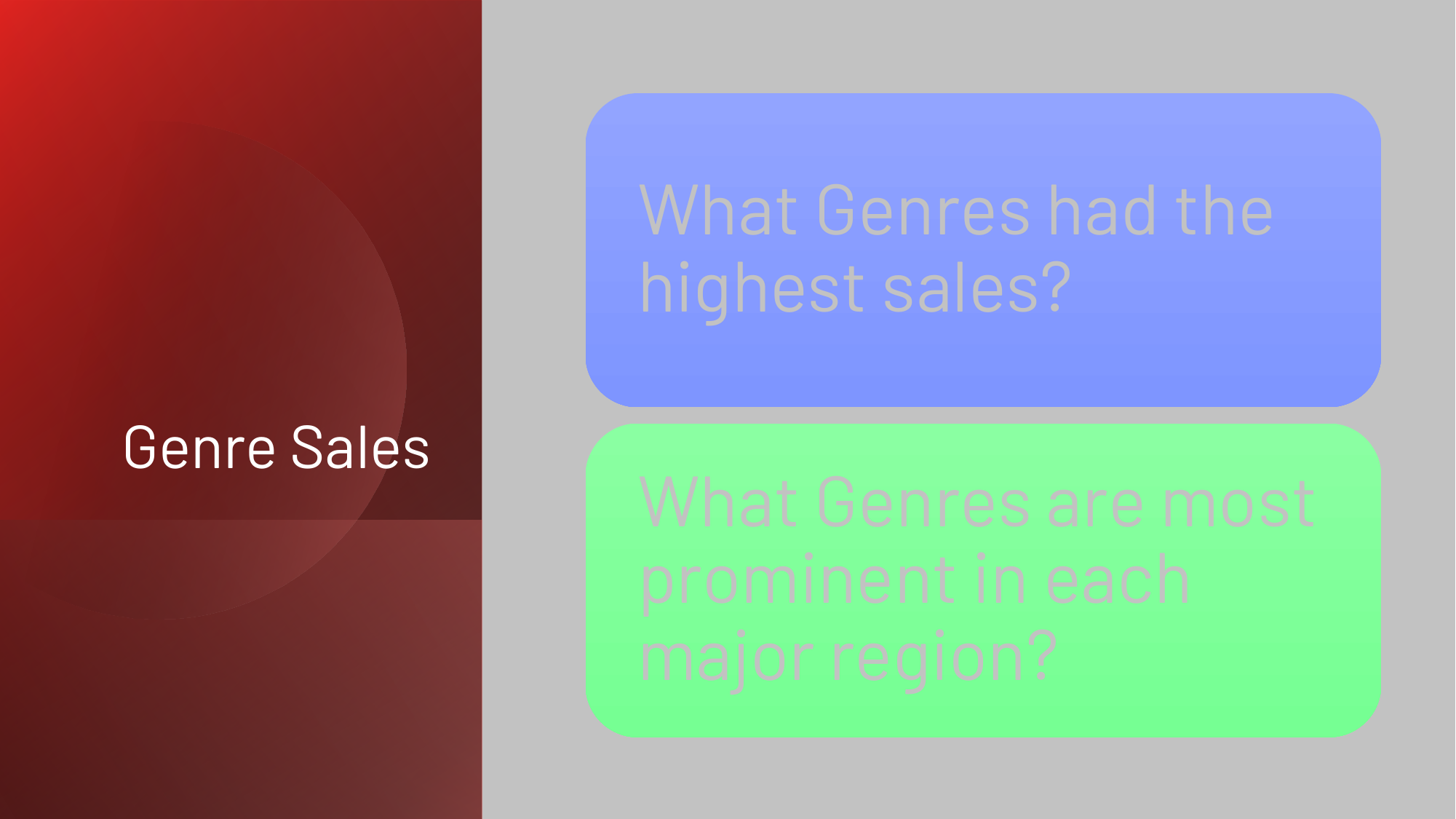

What Genres had the highest sales?
What Genres are most prominent in each major region?

# Genre Sales